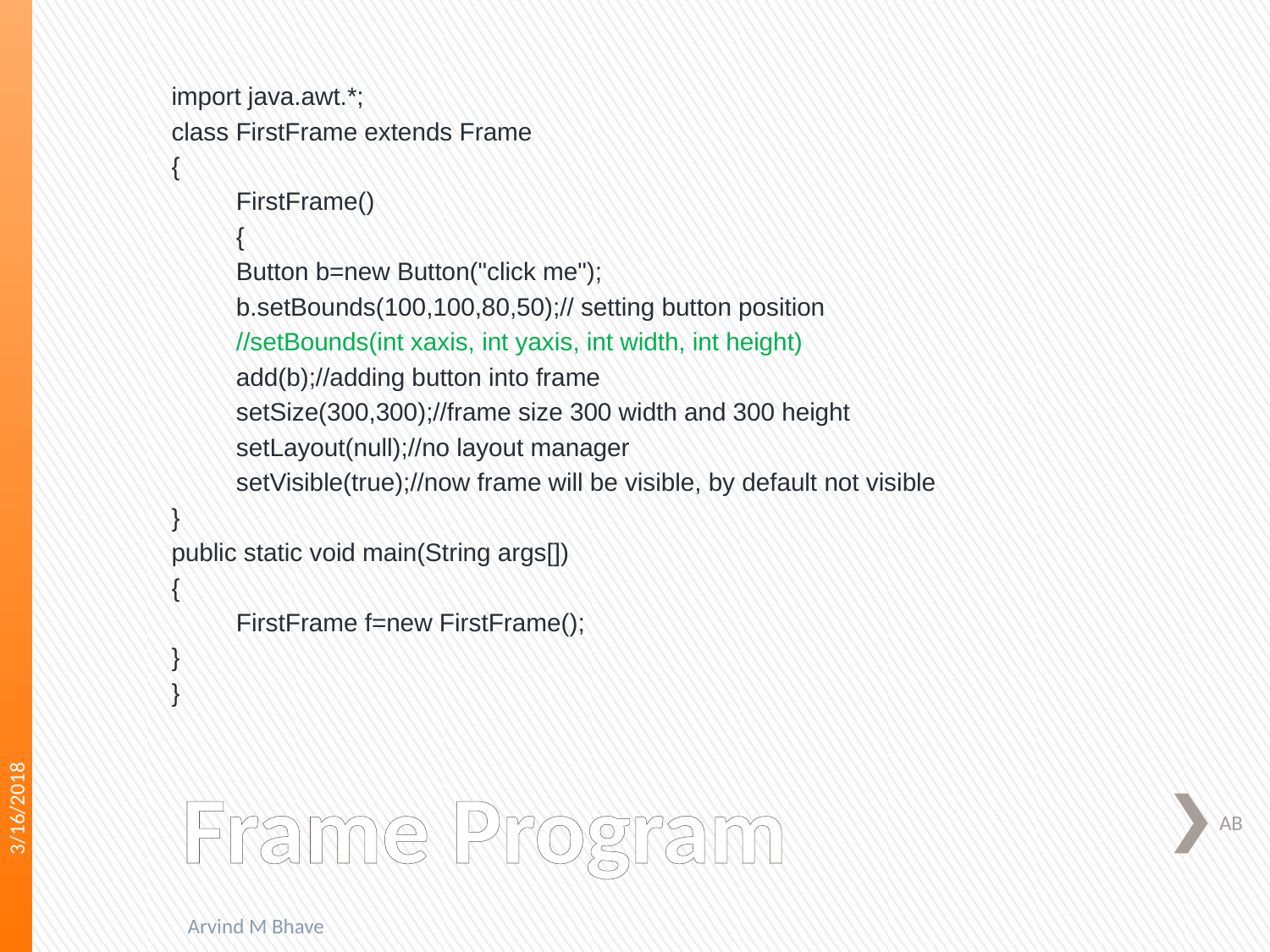

import java.awt.*;
class FirstFrame extends Frame
{
	FirstFrame()
	{
		Button b=new Button("click me");
		b.setBounds(100,100,80,50);// setting button position
		//setBounds(int xaxis, int yaxis, int width, int height)
		add(b);//adding button into frame
		setSize(300,300);//frame size 300 width and 300 height
		setLayout(null);//no layout manager
		setVisible(true);//now frame will be visible, by default not visible
}
public static void main(String args[])
{
	FirstFrame f=new FirstFrame();
}
}
3/16/2018
# Frame Program
AB
Arvind M Bhave